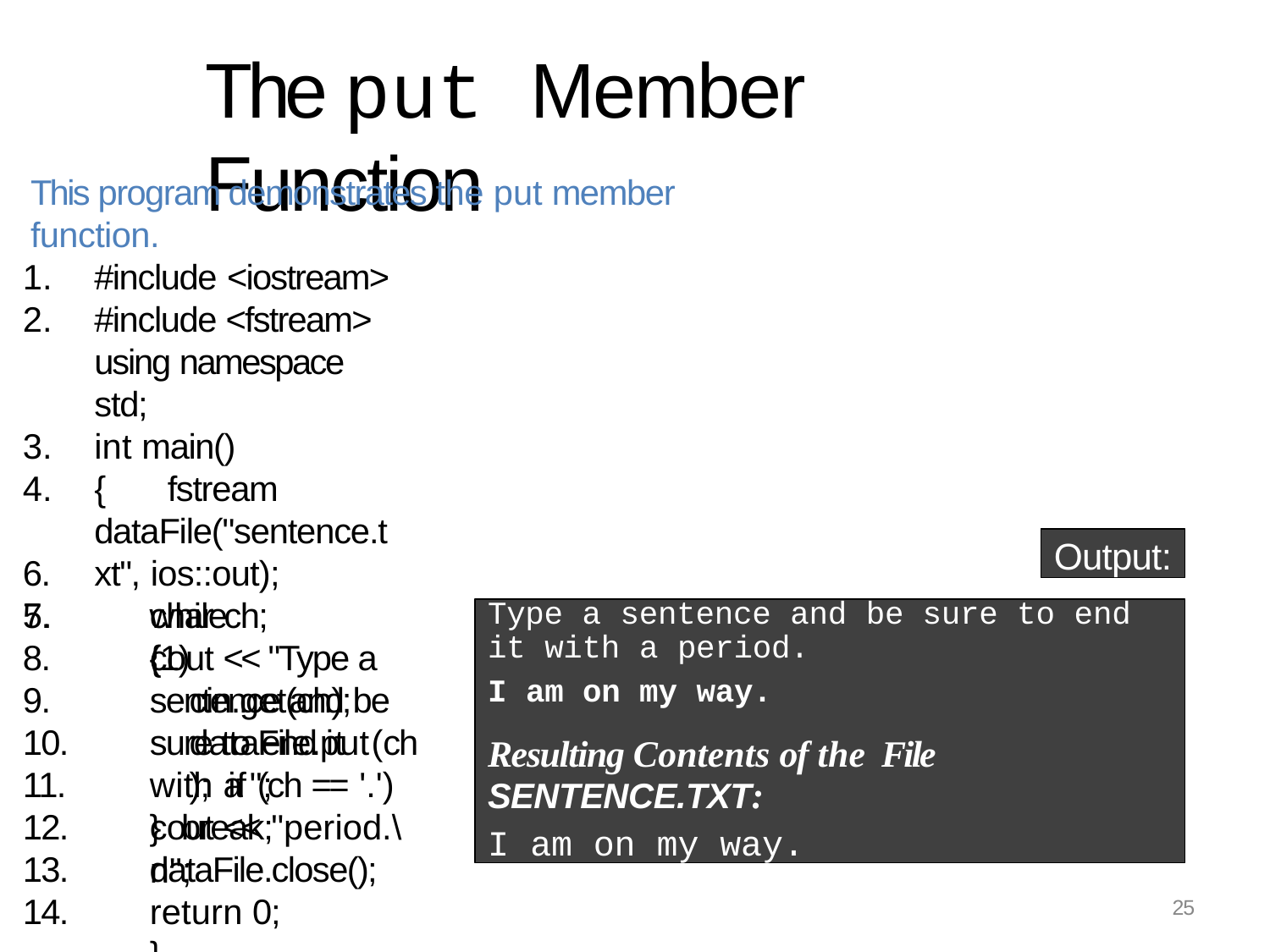

# The put Member Function
This program demonstrates the put member function.
#include <iostream>
#include <fstream>  using namespace std;
int main()
{	fstream dataFile("sentence.txt", ios::out);
char ch;
cout << "Type a sentence and be sure to end it with a ";
cout << "period.\n";
Output:
6.
7.
8.
9.
10.
11.
12.
13.
14.
while (1)
Type a sentence and be sure to end
it with a period.
I am on my way.
Resulting Contents of the File
SENTENCE.TXT:
I am on my way.
{		cin.get(ch);  dataFile.put(ch);  if (ch == '.')
break;
}
dataFile.close();
return 0;	}
25